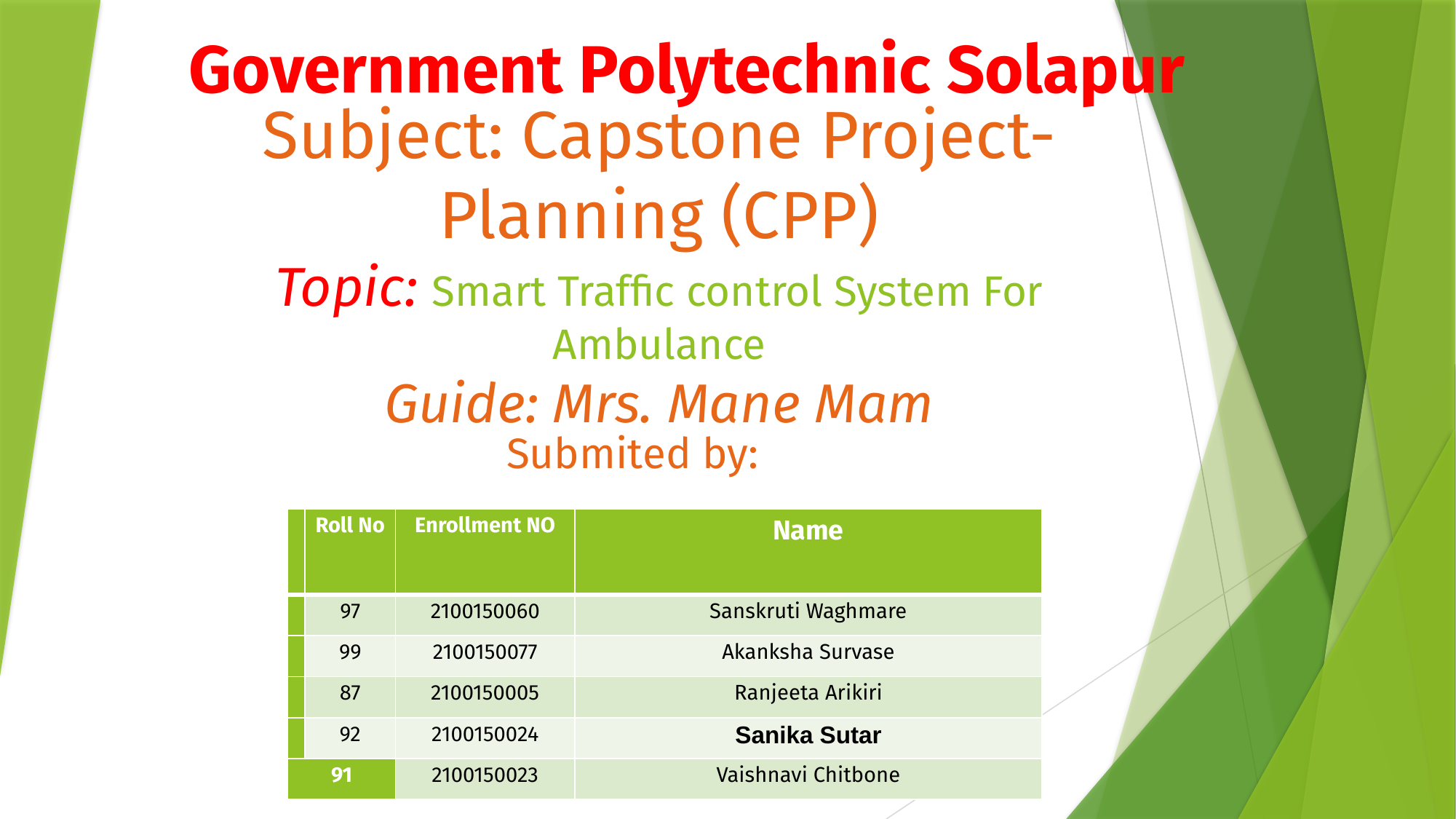

Government Polytechnic Solapur
# Subject: Capstone Project- Planning (CPP) Topic: Smart Traffic control System For Ambulance Guide: Mrs. Mane Mam
Submited by:

|  | Roll No | Enrollment NO | Name |
| --- | --- | --- | --- |
|  | 97 | 2100150060 | Sanskruti Waghmare |
|  | 99 | 2100150077 | Akanksha Survase |
|  | 87 | 2100150005 | Ranjeeta Arikiri |
|  | 92 | 2100150024 | Sanika Sutar |
| 91 |  | 2100150023 | Vaishnavi Chitbone |